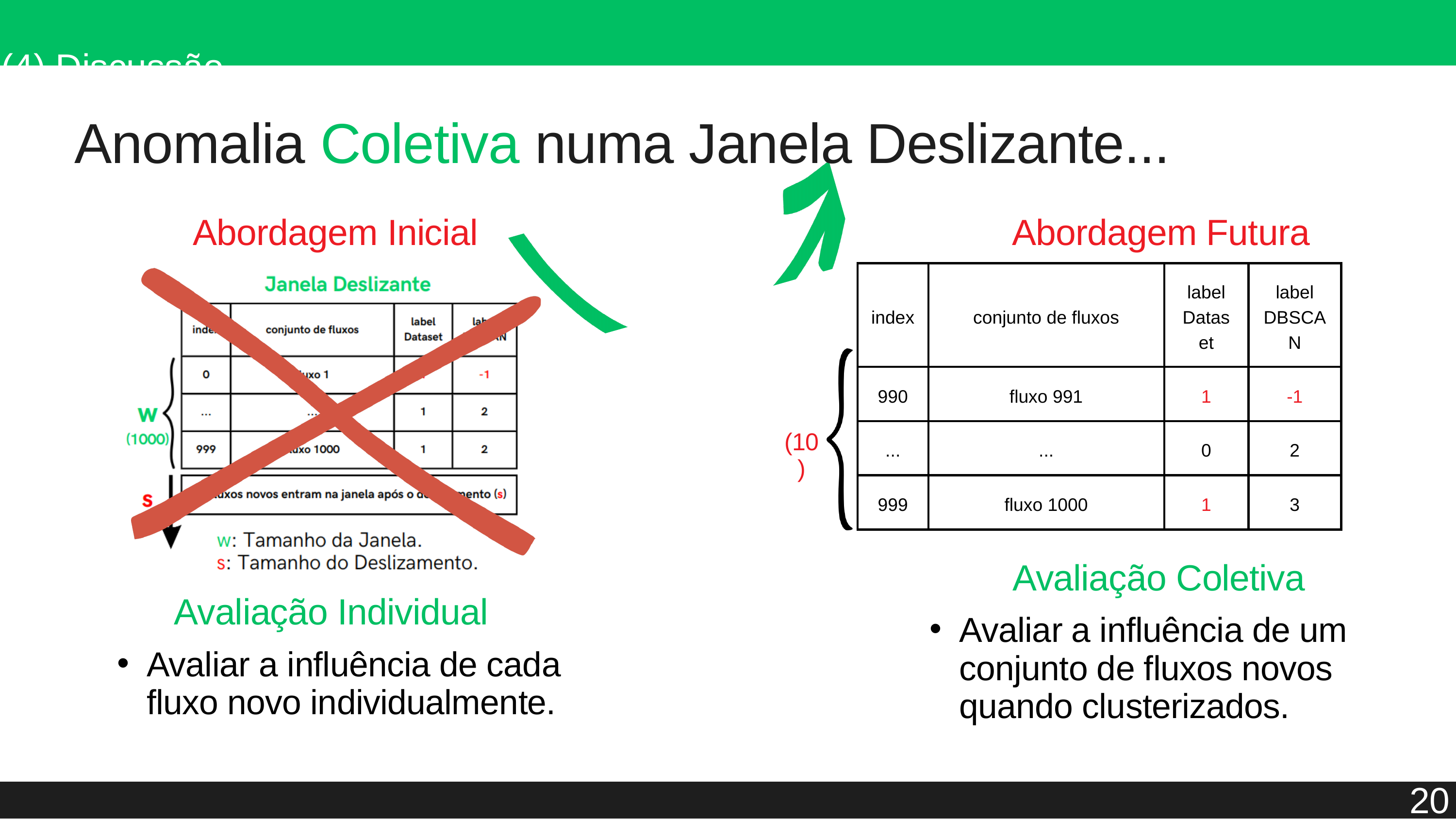

(4) Discussão e Trabalhos Futuros
Anomalia Coletiva numa Janela Deslizante...

Abordagem Inicial
Abordagem Futura

| index | conjunto de fluxos | label Dataset | label DBSCAN |
| --- | --- | --- | --- |
| 990 | fluxo 991 | 1 | -1 |
| ... | ... | 0 | 2 |
| 999 | fluxo 1000 | 1 | 3 |

(10)
Avaliação Coletiva
Avaliação Individual
Avaliar a influência de um conjunto de fluxos novos quando clusterizados.
Avaliar a influência de cada fluxo novo individualmente.
20

XVII Workshop de Trabalhos de Iniciação Científica e de Graduação (WTICG) - SBSeg 2023